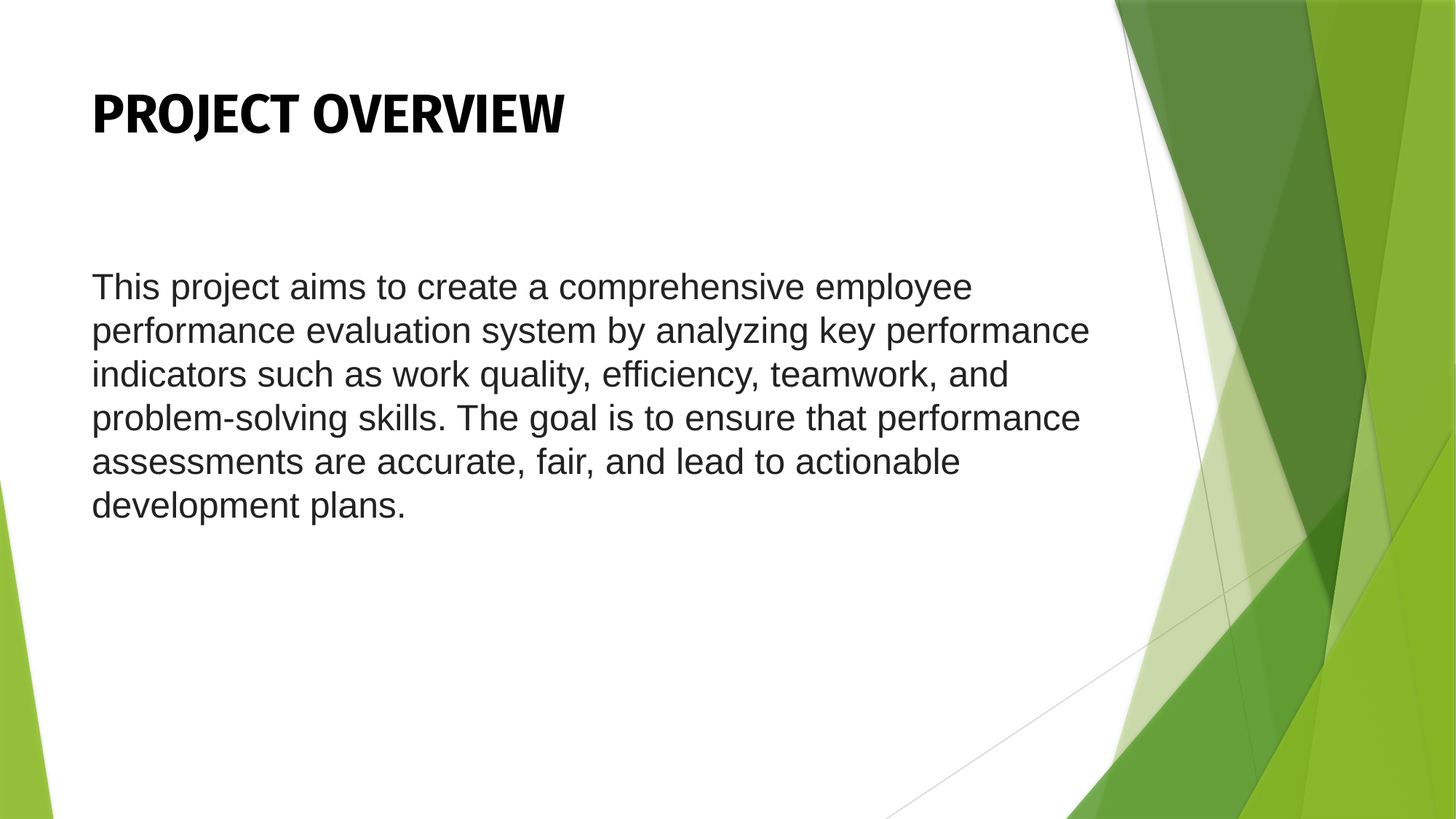

# PROJECT OVERVIEW
This project aims to create a comprehensive employee performance evaluation system by analyzing key performance indicators such as work quality, efficiency, teamwork, and problem-solving skills. The goal is to ensure that performance assessments are accurate, fair, and lead to actionable development plans.